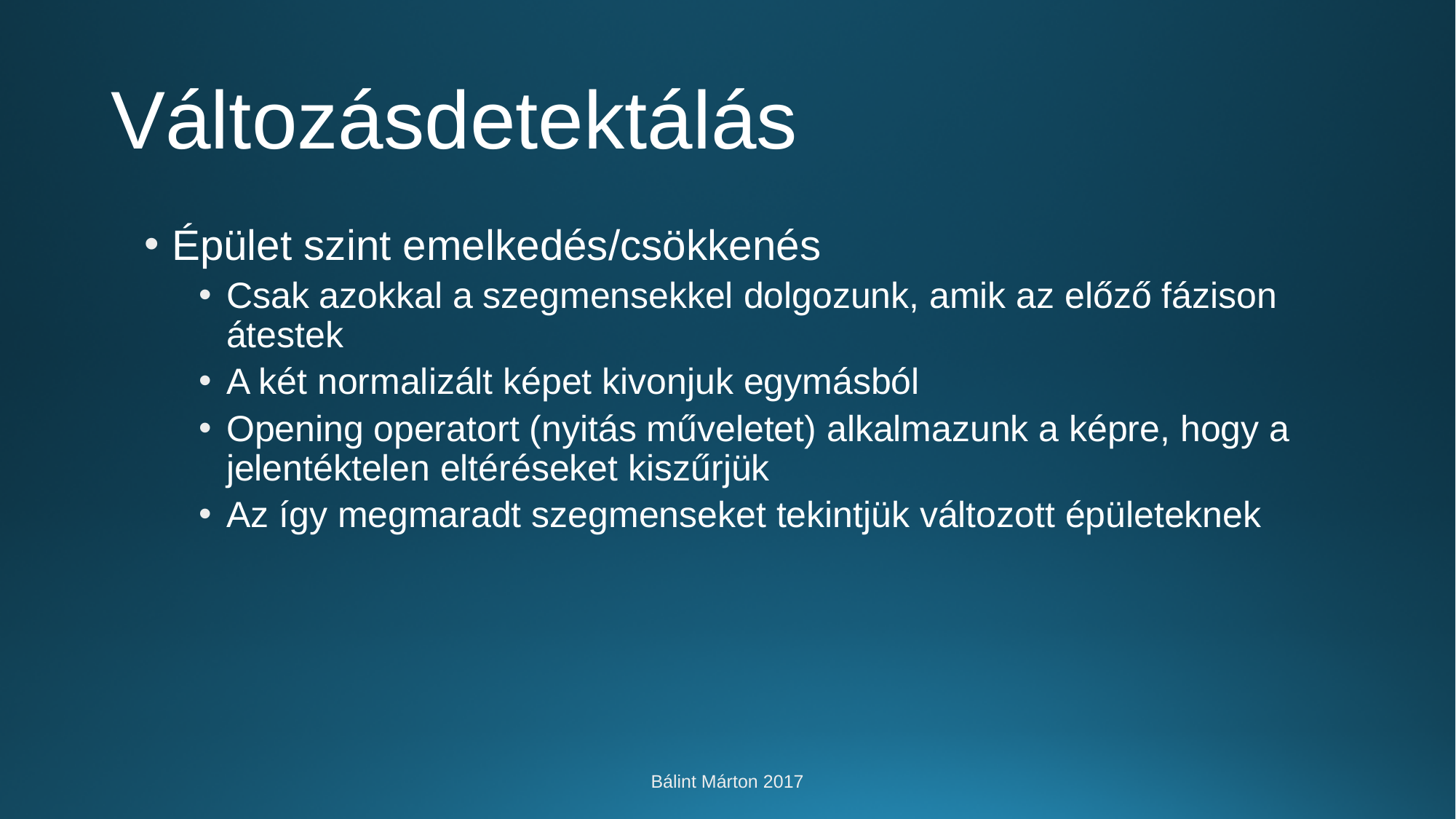

# Változásdetektálás
Épület szint emelkedés/csökkenés
Csak azokkal a szegmensekkel dolgozunk, amik az előző fázison átestek
A két normalizált képet kivonjuk egymásból
Opening operatort (nyitás műveletet) alkalmazunk a képre, hogy a jelentéktelen eltéréseket kiszűrjük
Az így megmaradt szegmenseket tekintjük változott épületeknek
Bálint Márton 2017